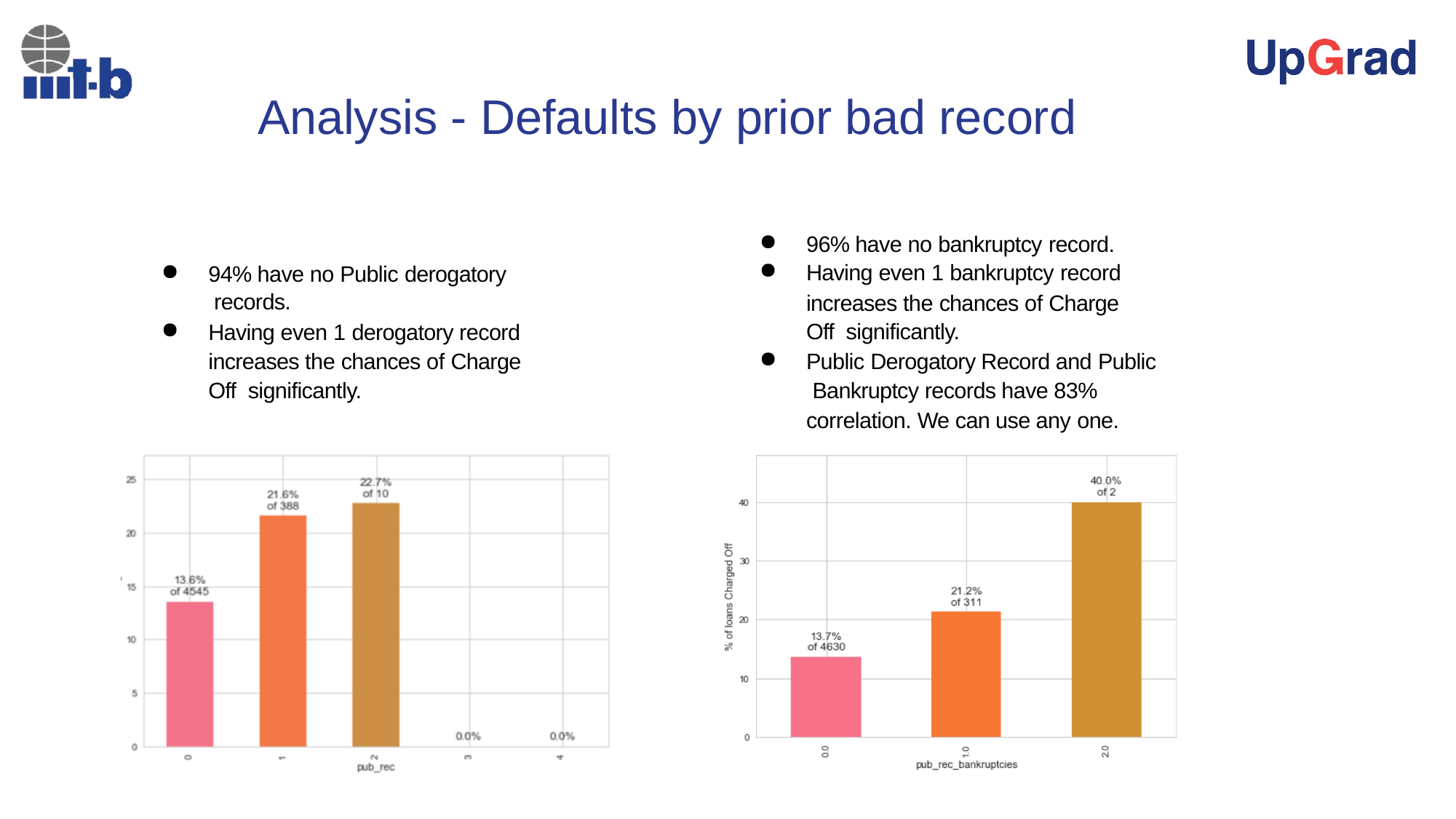

# Analysis - Defaults by prior bad record
96% have no bankruptcy record.
Having even 1 bankruptcy record
increases the chances of Charge Off  significantly.
Public Derogatory Record and Public  Bankruptcy records have 83%  correlation. We can use any one.
94% have no Public derogatory  records.
Having even 1 derogatory record  increases the chances of Charge Off  significantly.